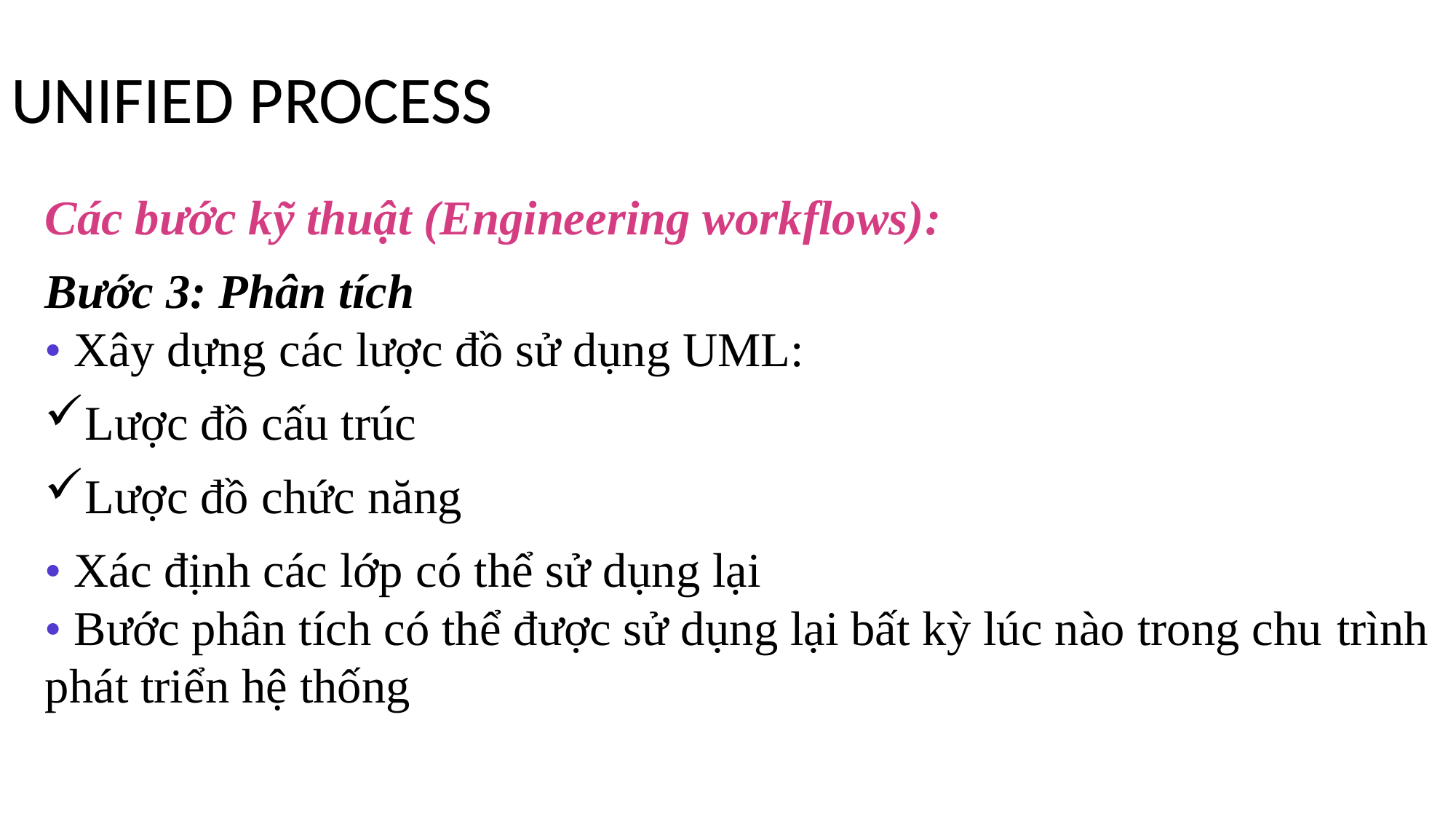

# UNIFIED PROCESS
Các bước kỹ thuật (Engineering workflows):
Bước 3: Phân tích
• Xây dựng các lược đồ sử dụng UML:
Lược đồ cấu trúc
Lược đồ chức năng
• Xác định các lớp có thể sử dụng lại
• Bước phân tích có thể được sử dụng lại bất kỳ lúc nào trong chu trình phát triển hệ thống